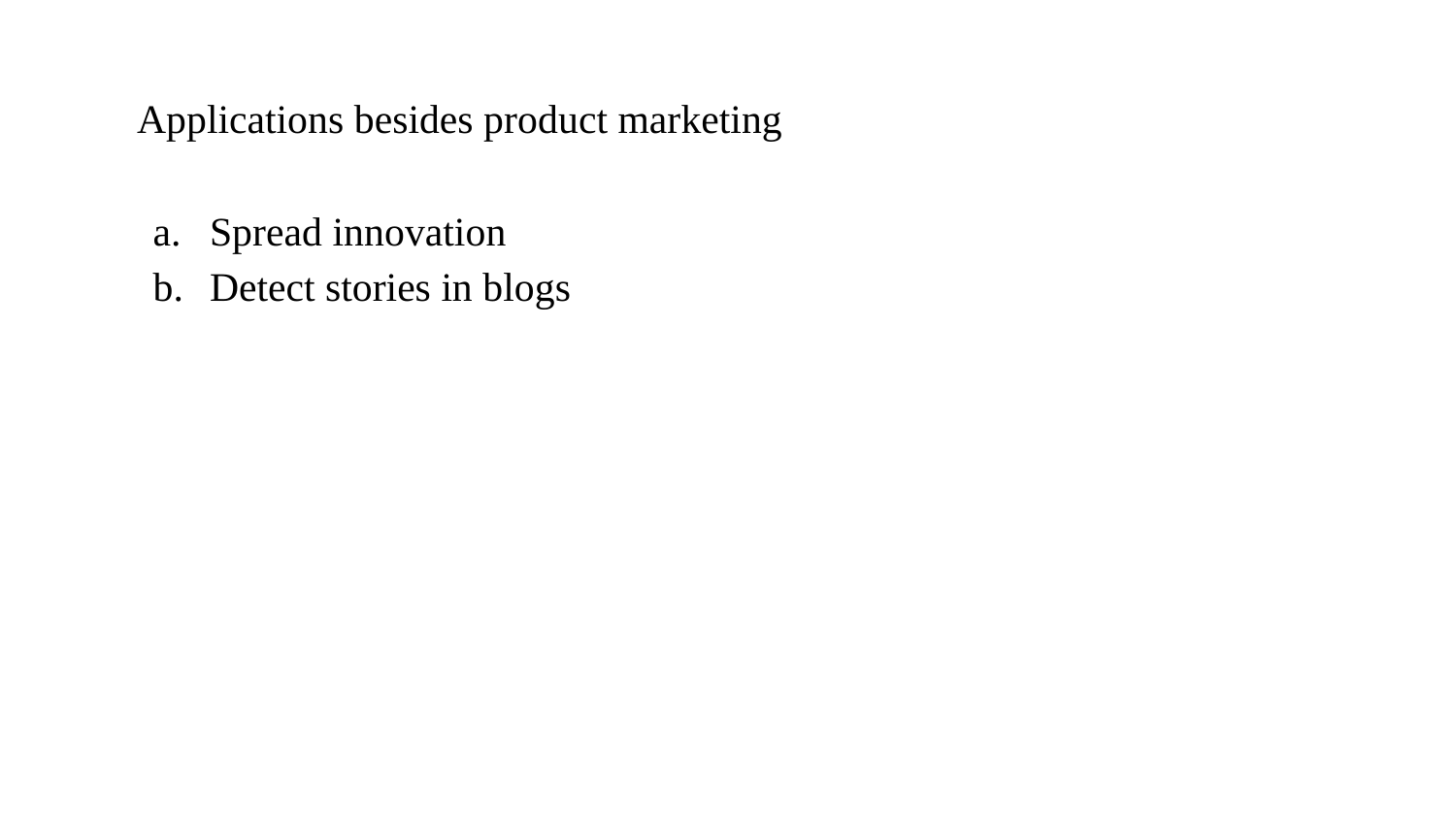

# Applications besides product marketing
Spread innovation
Detect stories in blogs